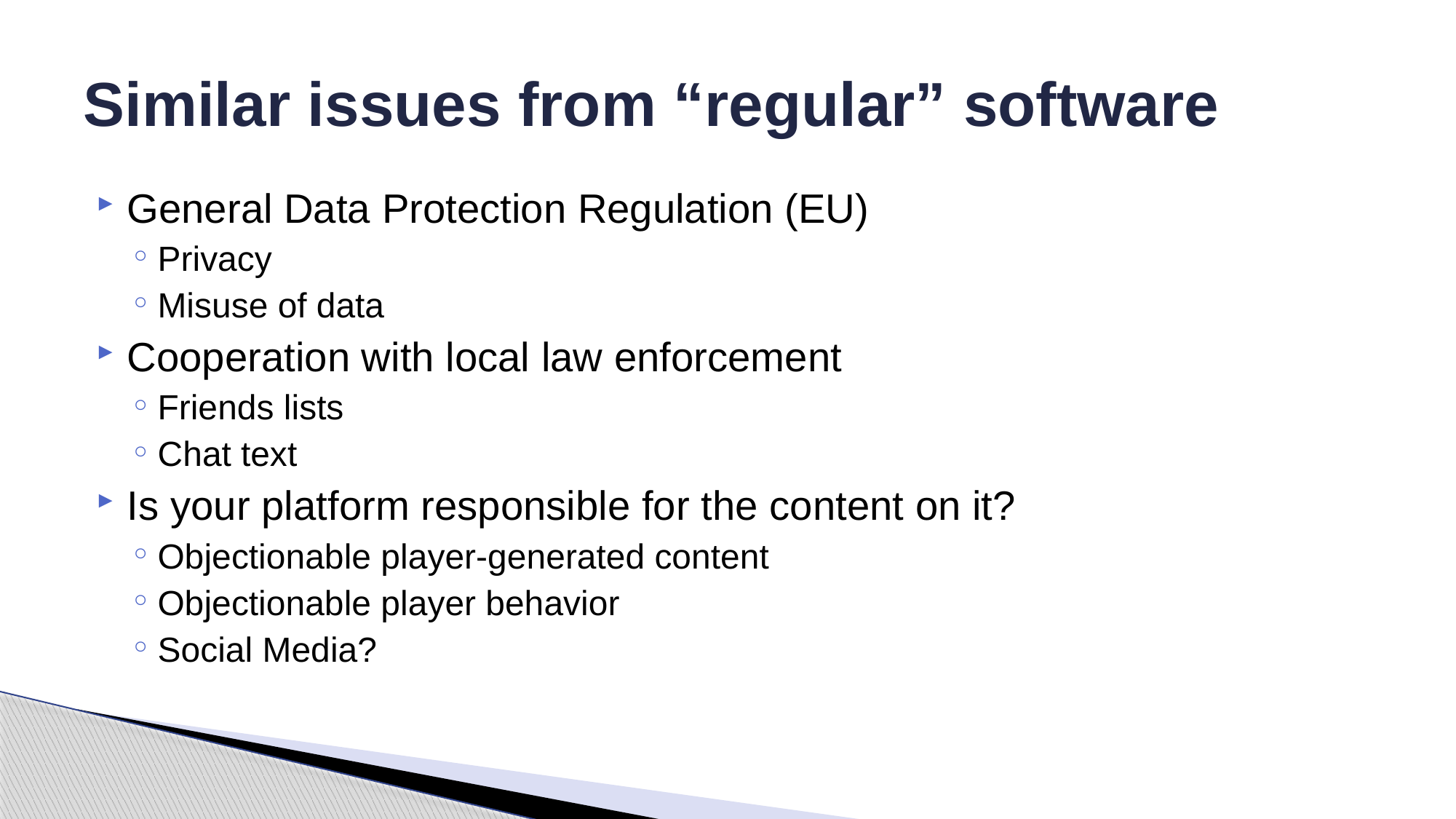

# Similar issues from “regular” software
General Data Protection Regulation (EU)
Privacy
Misuse of data
Cooperation with local law enforcement
Friends lists
Chat text
Is your platform responsible for the content on it?
Objectionable player-generated content
Objectionable player behavior
Social Media?